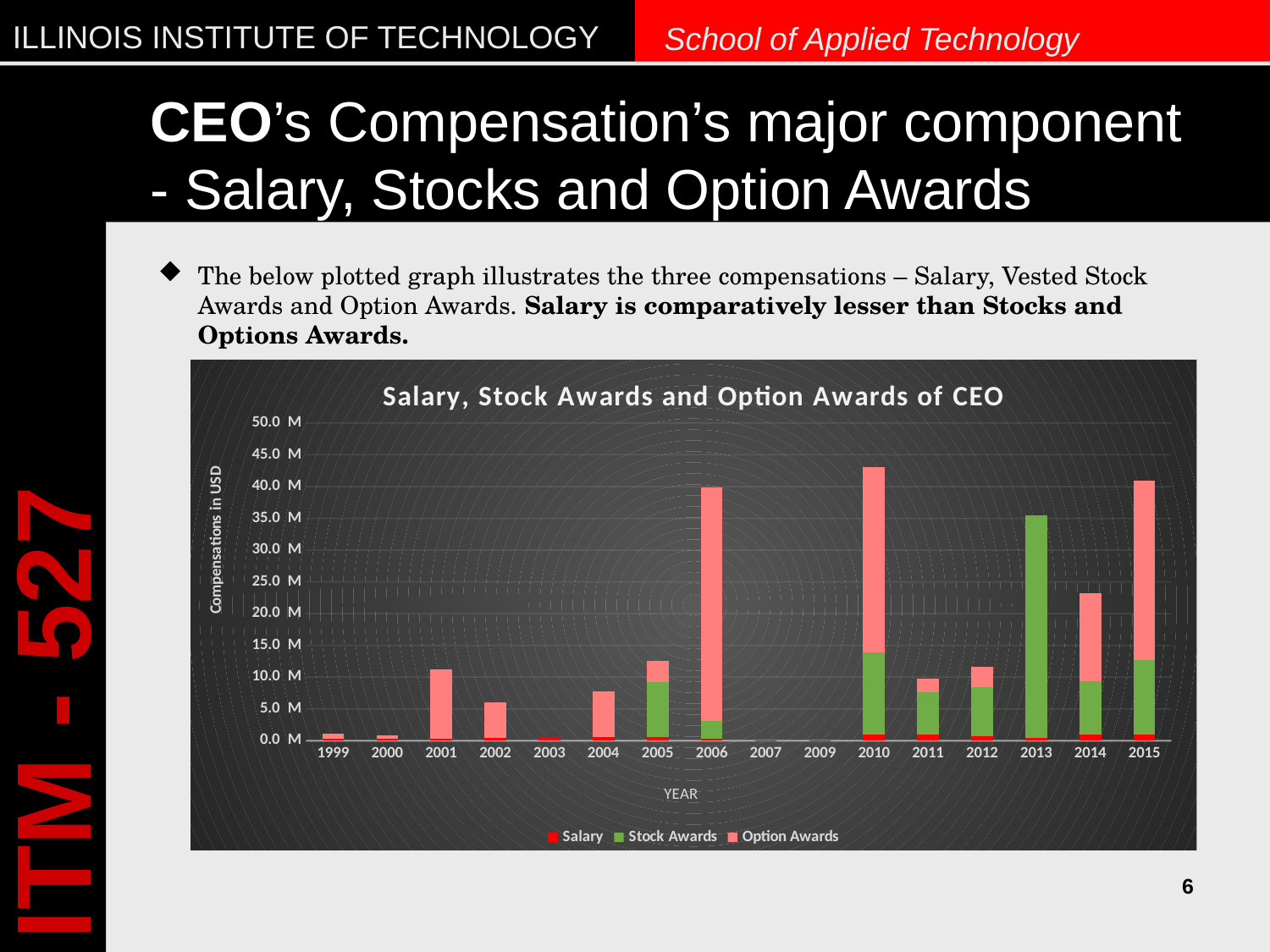

# CEO’s Compensation’s major component - Salary, Stocks and Option Awards
The below plotted graph illustrates the three compensations – Salary, Vested Stock Awards and Option Awards. Salary is comparatively lesser than Stocks and Options Awards.

### Chart: Salary, Stock Awards and Option Awards of CEO

| Category | Salary | Stock Awards | Option Awards |
|---|---|---|---|
| 1999 | 295000.0 | 0.0 | 850000.0 |
| 2000 | 310000.0 | 0.0 | 500000.0 |
| 2001 | 254853.0 | 0.0 | 11000000.0 |
| 2002 | 450000.0 | 0.0 | 5600000.0 |
| 2003 | 600000.0 | 0.0 | None |
| 2004 | 600000.0 | 0.0 | 7200000.0 |
| 2005 | 600000.0 | 8687500.0 | 3300000.0 |
| 2006 | 250001.0 | 2895833.0 | 36678679.0 |
| 2007 | 1.0 | 0.0 | 0.0 |
| 2009 | 1.0 | 0.0 | 0.0 |
| 2010 | 969872.0 | 12974722.0 | 29169334.0 |
| 2011 | 1000000.0 | 6626995.0 | 2114474.0 |
| 2012 | 700000.0 | 7728320.0 | 3135514.0 |
| 2013 | 454862.0 | 35000002.0 | 0.0 |
| 2014 | 1000000.0 | 8312316.0 | 13847283.0 |
| 2015 | 1000000.0 | 11752355.0 | 28194288.0 |
6